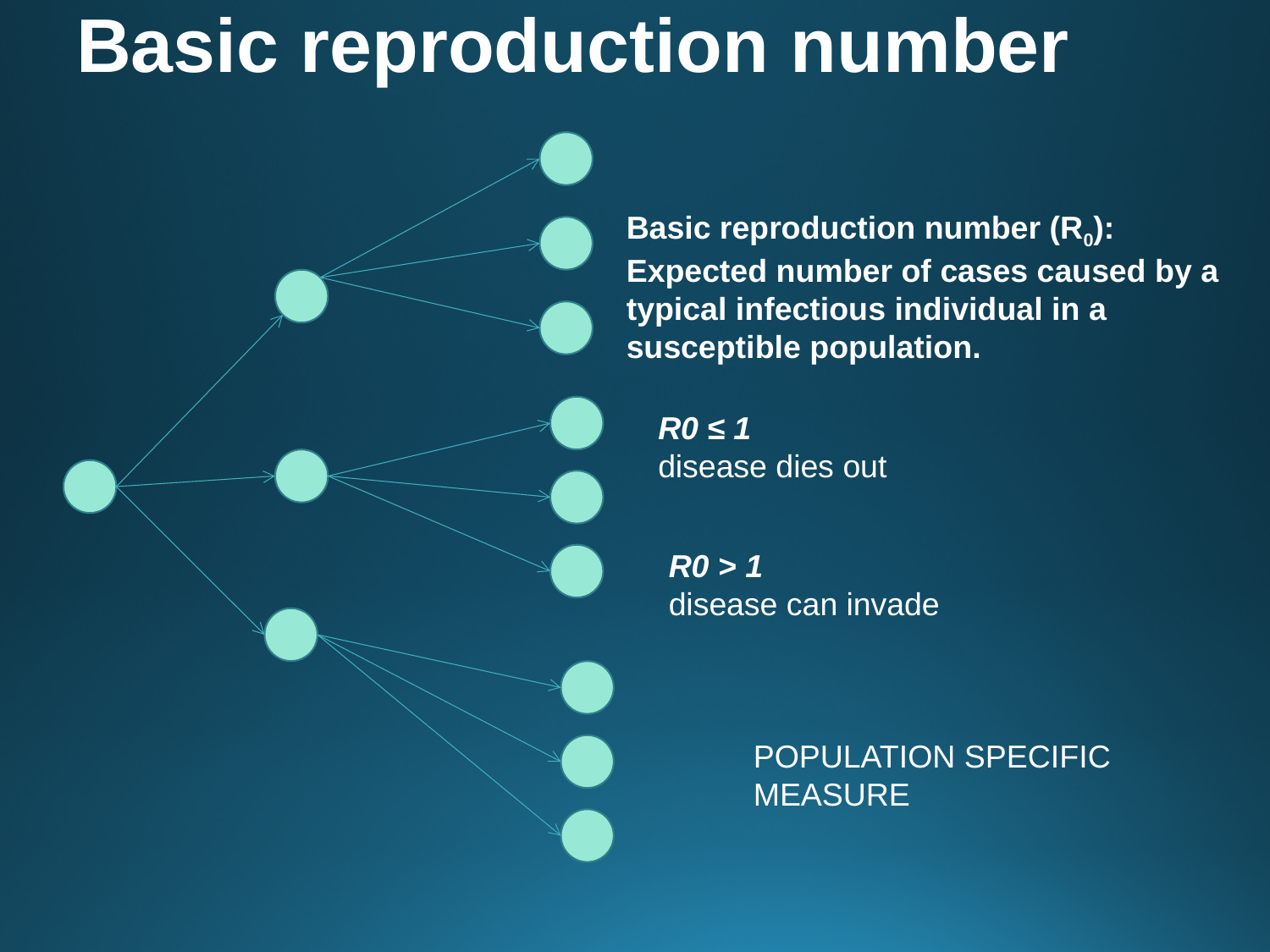

# Basic reproduction number

Basic reproduction number (R0):
Expected number of cases caused by a typical infectious individual in a susceptible population.

R0 ≤ 1
disease dies out

R0 > 1
disease can invade

POPULATION SPECIFIC MEASURE